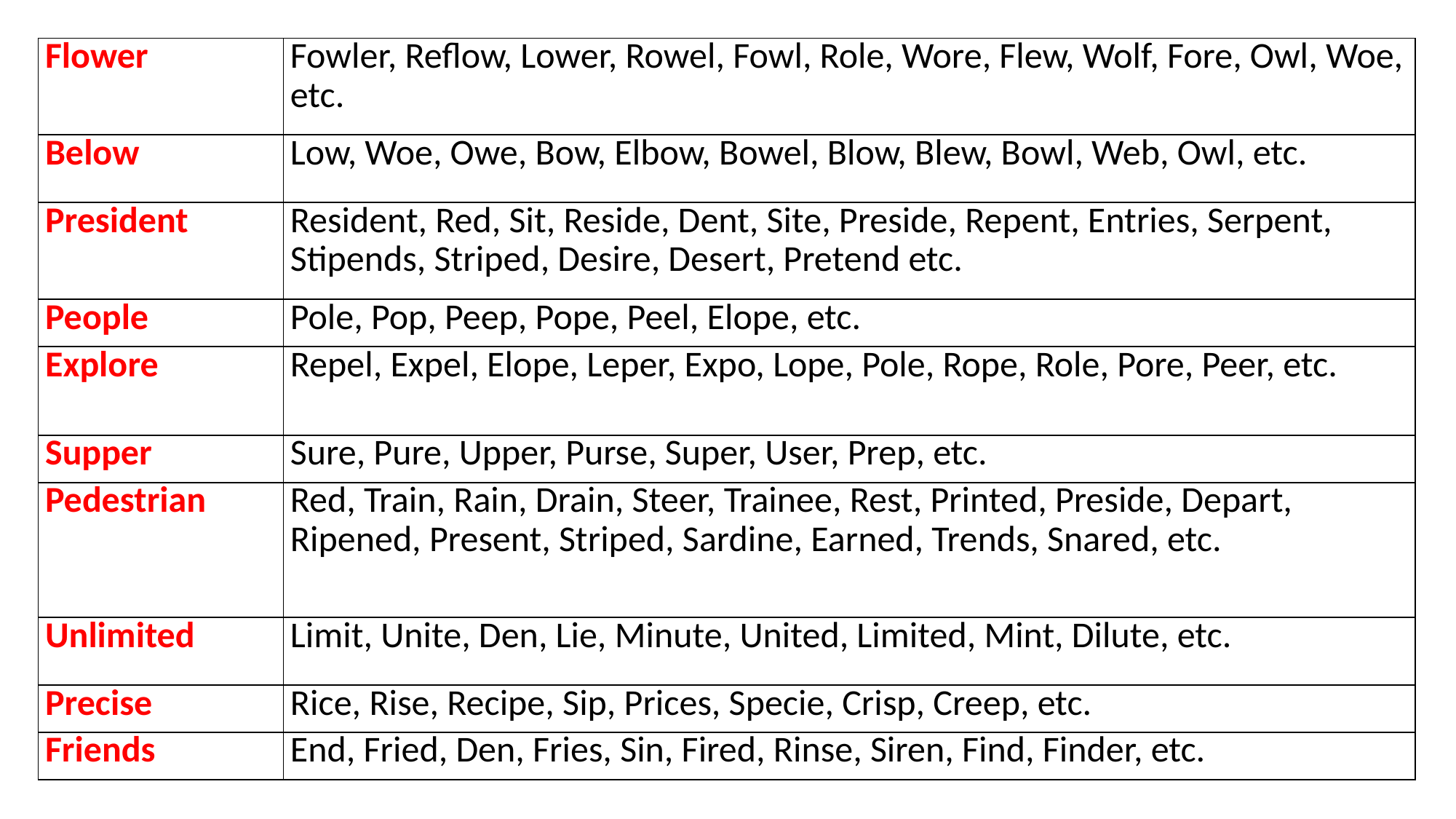

| Flower | Fowler, Reflow, Lower, Rowel, Fowl, Role, Wore, Flew, Wolf, Fore, Owl, Woe, etc. |
| --- | --- |
| Below | Low, Woe, Owe, Bow, Elbow, Bowel, Blow, Blew, Bowl, Web, Owl, etc. |
| President | Resident, Red, Sit, Reside, Dent, Site, Preside, Repent, Entries, Serpent, Stipends, Striped, Desire, Desert, Pretend etc. |
| People | Pole, Pop, Peep, Pope, Peel, Elope, etc. |
| Explore | Repel, Expel, Elope, Leper, Expo, Lope, Pole, Rope, Role, Pore, Peer, etc. |
| Supper | Sure, Pure, Upper, Purse, Super, User, Prep, etc. |
| Pedestrian | Red, Train, Rain, Drain, Steer, Trainee, Rest, Printed, Preside, Depart, Ripened, Present, Striped, Sardine, Earned, Trends, Snared, etc. |
| Unlimited | Limit, Unite, Den, Lie, Minute, United, Limited, Mint, Dilute, etc. |
| Precise | Rice, Rise, Recipe, Sip, Prices, Specie, Crisp, Creep, etc. |
| Friends | End, Fried, Den, Fries, Sin, Fired, Rinse, Siren, Find, Finder, etc. |